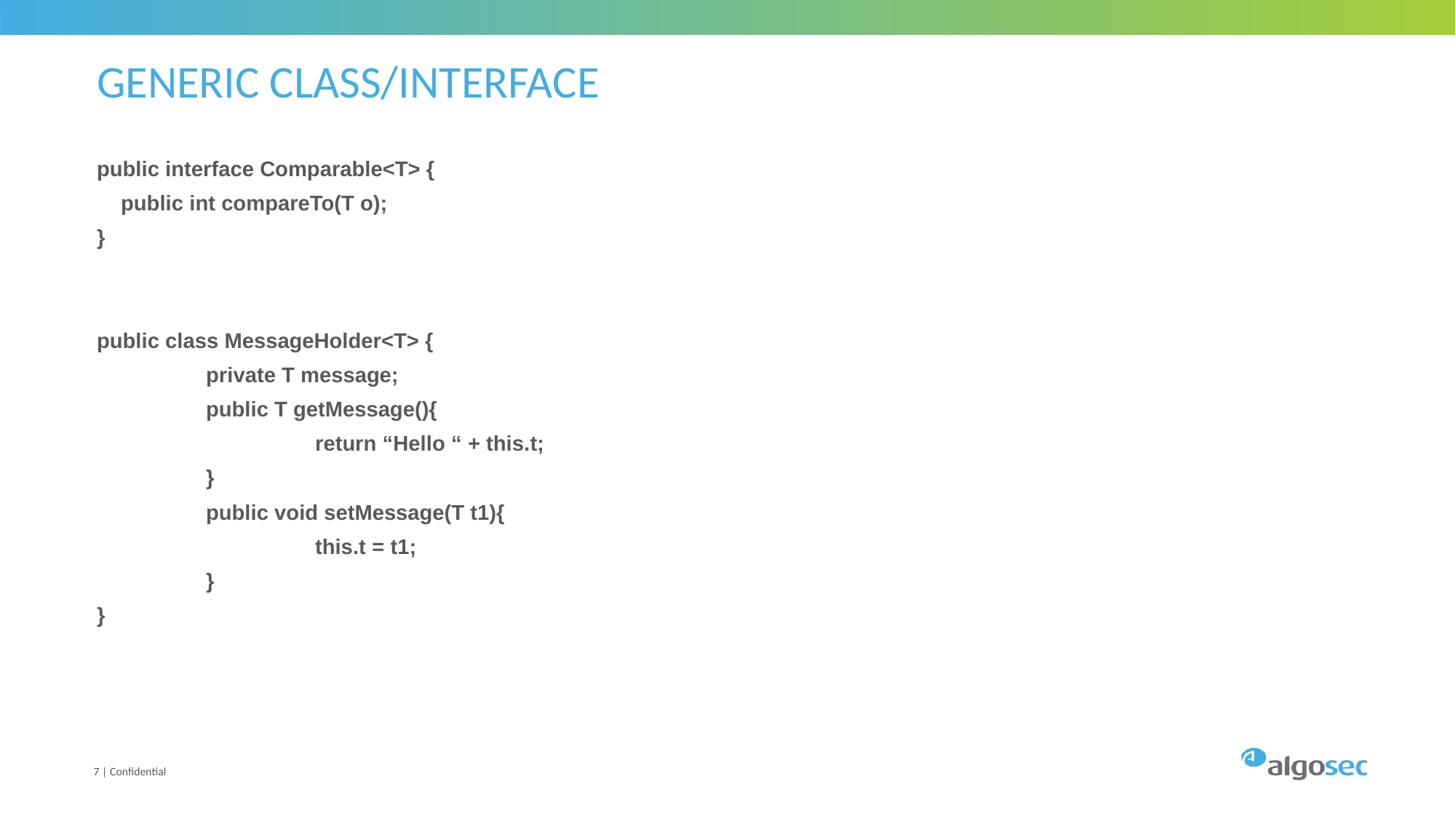

# Generic Class/interface
public interface Comparable<T> {
    public int compareTo(T o);
}

public class MessageHolder<T> {
	private T message;
	public T getMessage(){
		return “Hello “ + this.t;
	}
	public void setMessage(T t1){
		this.t = t1;
	}
}
7 | Confidential